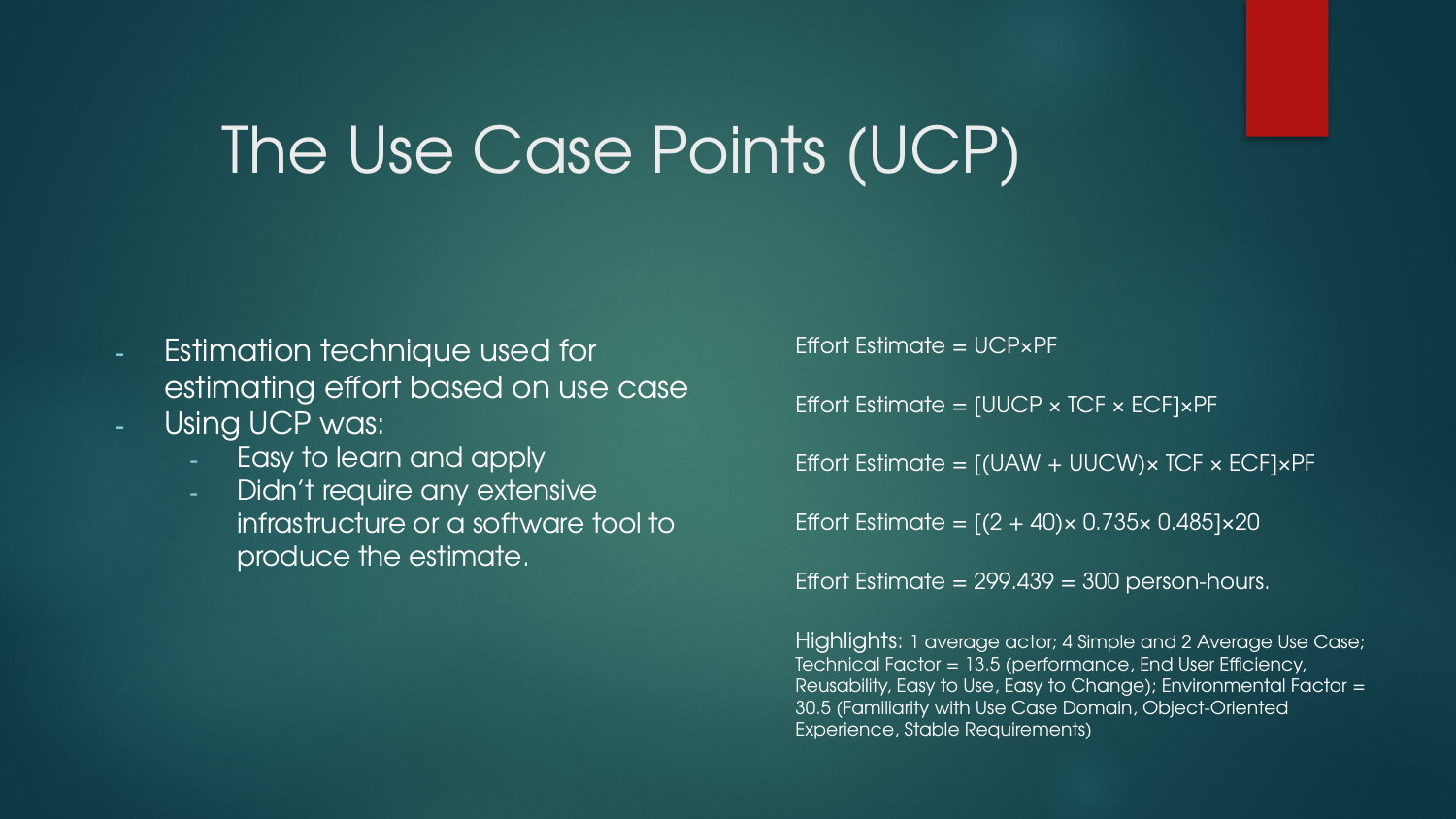

# The Use Case Points (UCP)
Estimation technique used for estimating effort based on use case
Using UCP was:
Easy to learn and apply
Didn’t require any extensive infrastructure or a software tool to produce the estimate.
Effort Estimate = UCP×PF
Effort Estimate = [UUCP × TCF × ECF]×PF
Effort Estimate = [(UAW + UUCW)× TCF × ECF]×PF
Effort Estimate = [(2 + 40)× 0.735× 0.485]×20
Effort Estimate = 299.439 = 300 person-hours.
Highlights: 1 average actor; 4 Simple and 2 Average Use Case;  Technical Factor = 13.5 (performance, End User Efficiency, Reusability, Easy to Use, Easy to Change); Environmental Factor = 30.5 (Familiarity with Use Case Domain, Object-Oriented Experience, Stable Requirements)